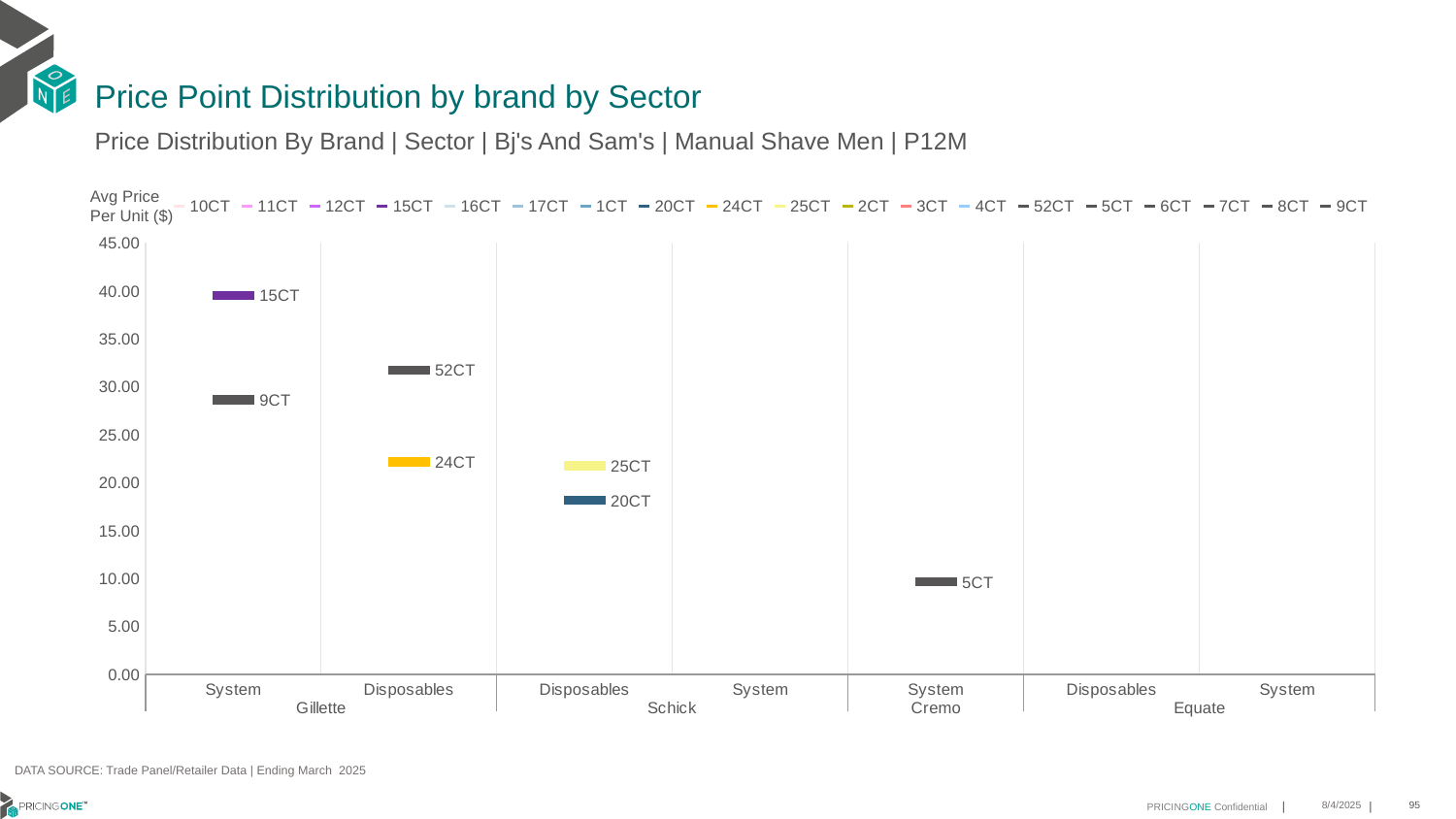

# Price Point Distribution by brand by Sector
Price Distribution By Brand | Sector | Bj's And Sam's | Manual Shave Men | P12M

### Chart

| Category | 10CT | 11CT | 12CT | 15CT | 16CT | 17CT | 1CT | 20CT | 24CT | 25CT | 2CT | 3CT | 4CT | 52CT | 5CT | 6CT | 7CT | 8CT | 9CT |
|---|---|---|---|---|---|---|---|---|---|---|---|---|---|---|---|---|---|---|---|
| System | None | None | None | 39.5038 | None | None | None | None | None | None | None | None | None | None | None | None | None | None | 28.6354 |
| Disposables | None | None | None | None | None | None | None | None | 22.1711 | None | None | None | None | 31.7252 | None | None | None | None | None |
| Disposables | None | None | None | None | None | None | None | 18.1376 | None | 21.7527 | None | None | None | None | None | None | None | None | None |
| System | None | None | None | None | None | None | None | None | None | None | None | None | None | None | None | None | None | None | None |
| System | None | None | None | None | None | None | None | None | None | None | None | None | None | None | 9.6452 | None | None | None | None |
| Disposables | None | None | None | None | None | None | None | None | None | None | None | None | None | None | None | None | None | None | None |
| System | None | None | None | None | None | None | None | None | None | None | None | None | None | None | None | None | None | None | None |
Avg Price
Per Unit ($)
DATA SOURCE: Trade Panel/Retailer Data | Ending March  2025
8/4/2025
95